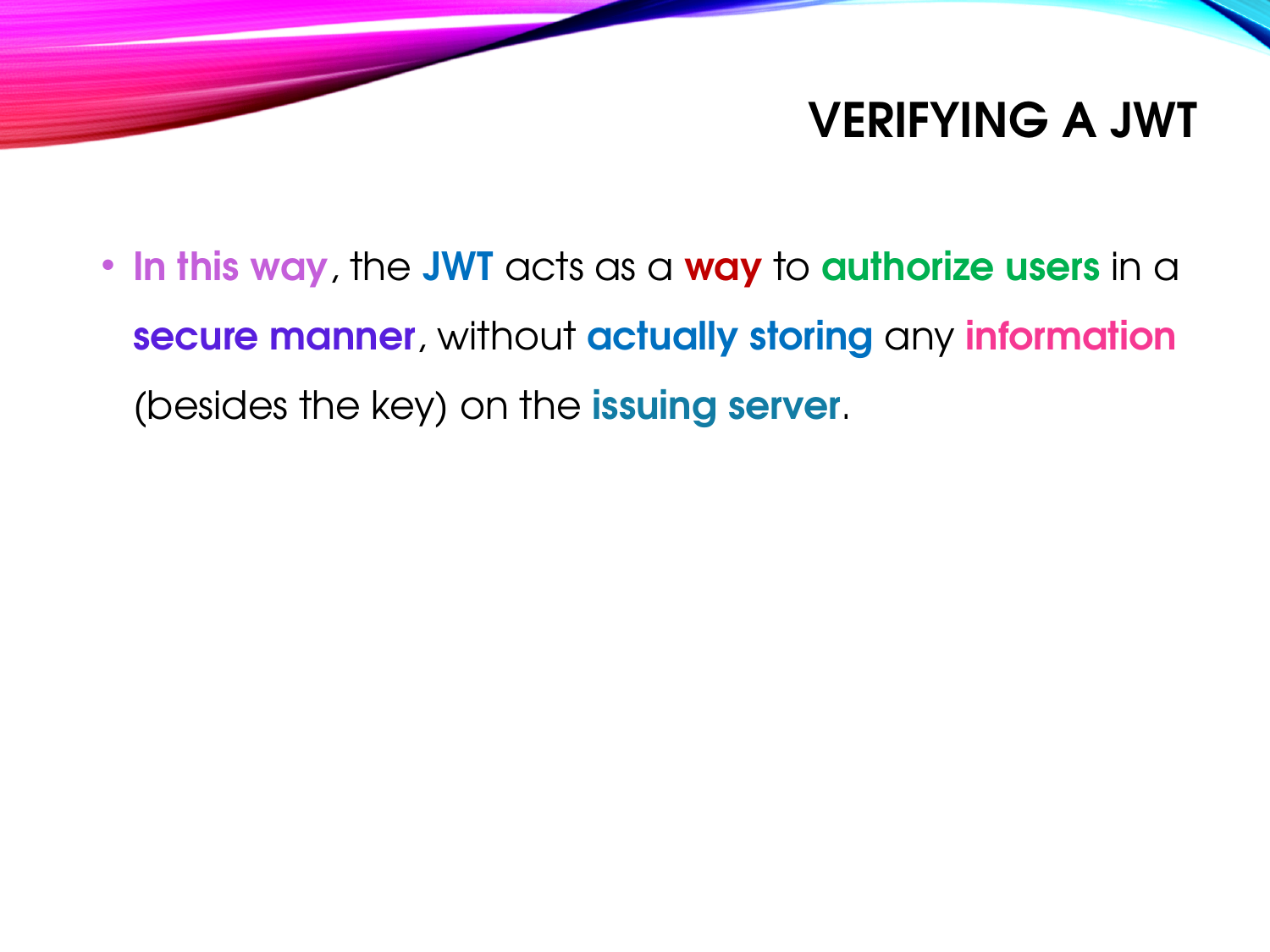

# Verifying a jwt
In this way, the JWT acts as a way to authorize users in a secure manner, without actually storing any information (besides the key) on the issuing server.